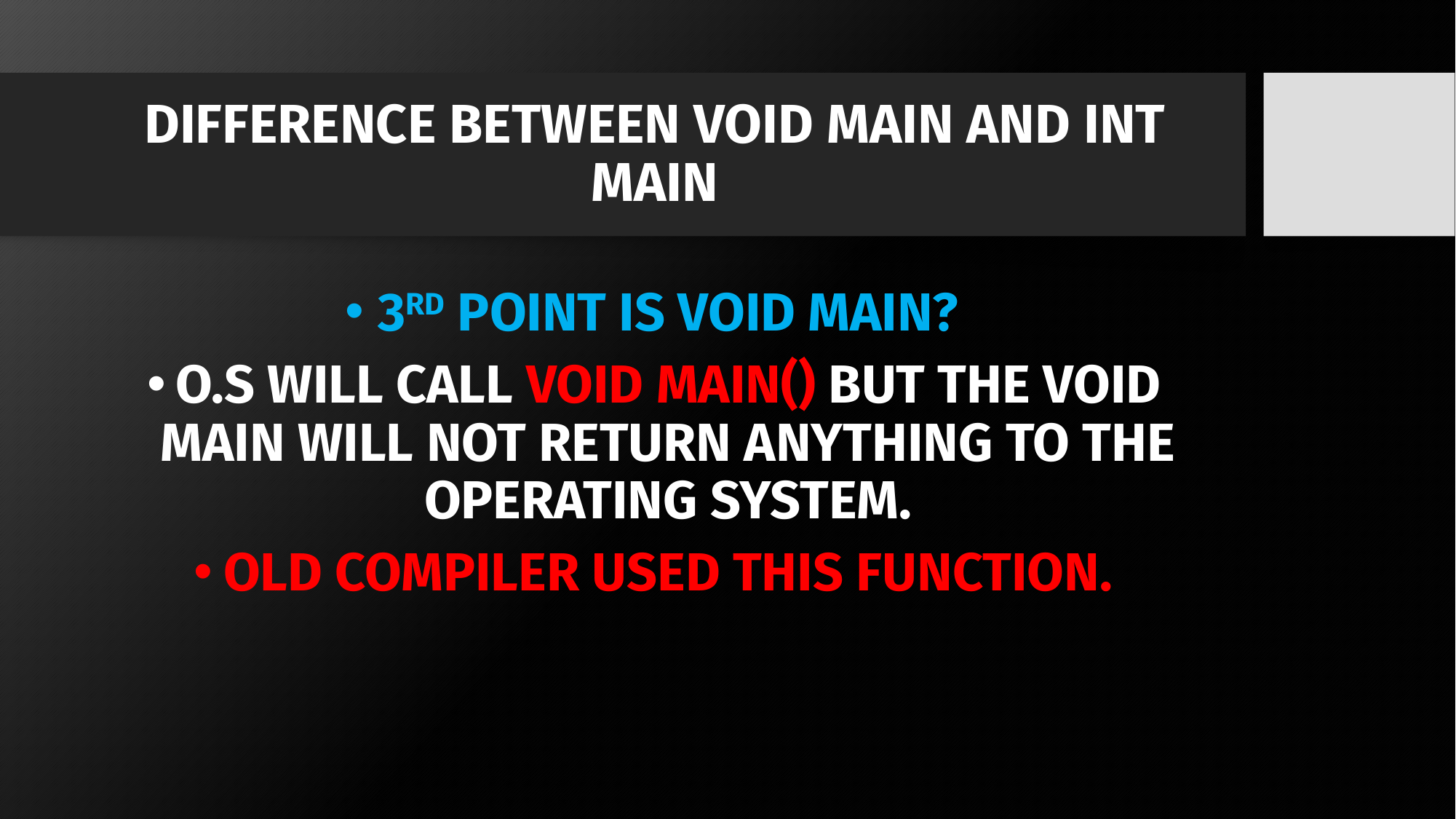

# DIFFERENCE BETWEEN VOID MAIN AND INT MAIN
3RD POINT IS VOID MAIN?
O.S WILL CALL VOID MAIN() BUT THE VOID MAIN WILL NOT RETURN ANYTHING TO THE OPERATING SYSTEM.
OLD COMPILER USED THIS FUNCTION.